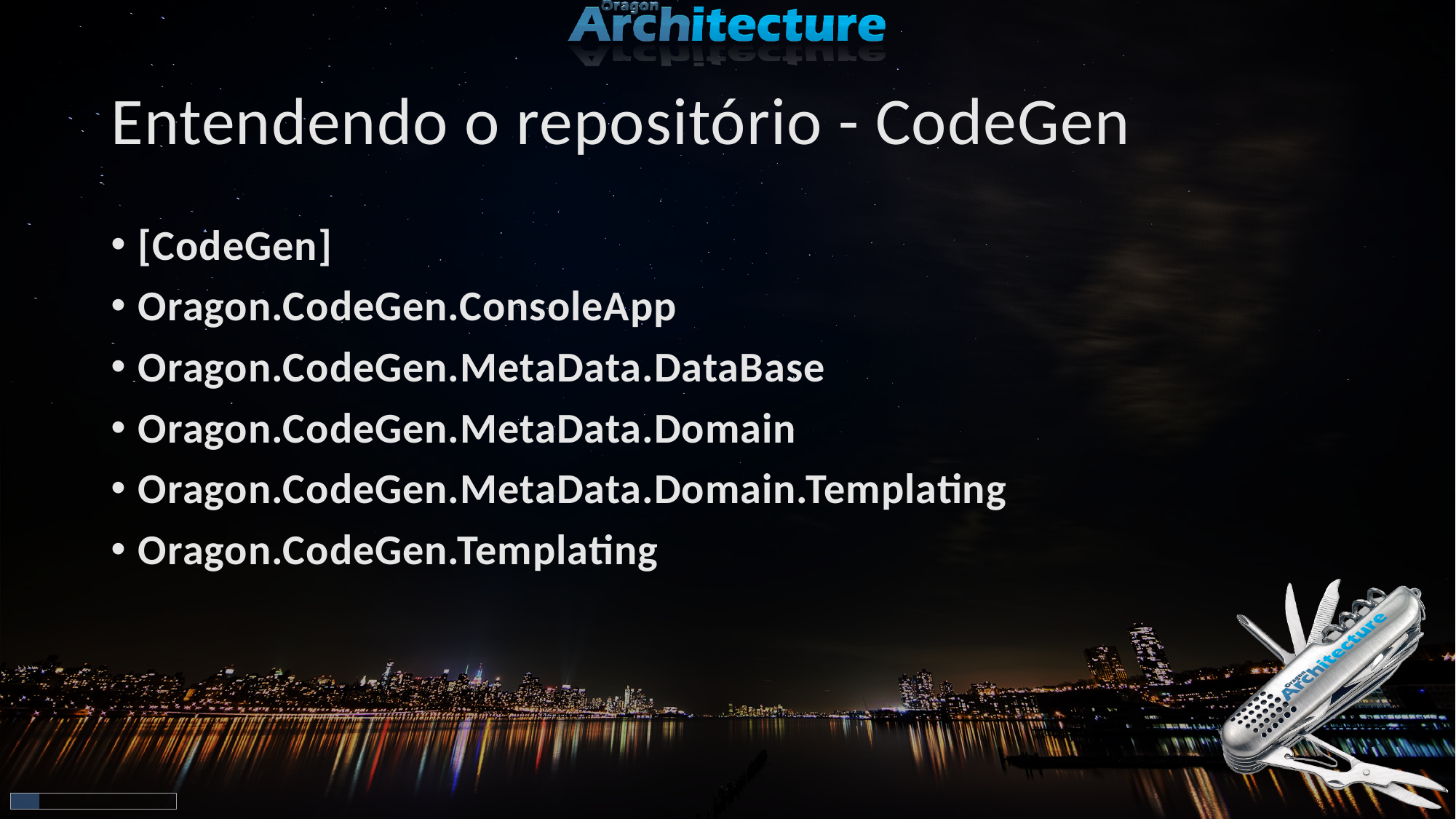

# Entendendo o repositório - CodeGen
[CodeGen]
Oragon.CodeGen.ConsoleApp
Oragon.CodeGen.MetaData.DataBase
Oragon.CodeGen.MetaData.Domain
Oragon.CodeGen.MetaData.Domain.Templating
Oragon.CodeGen.Templating